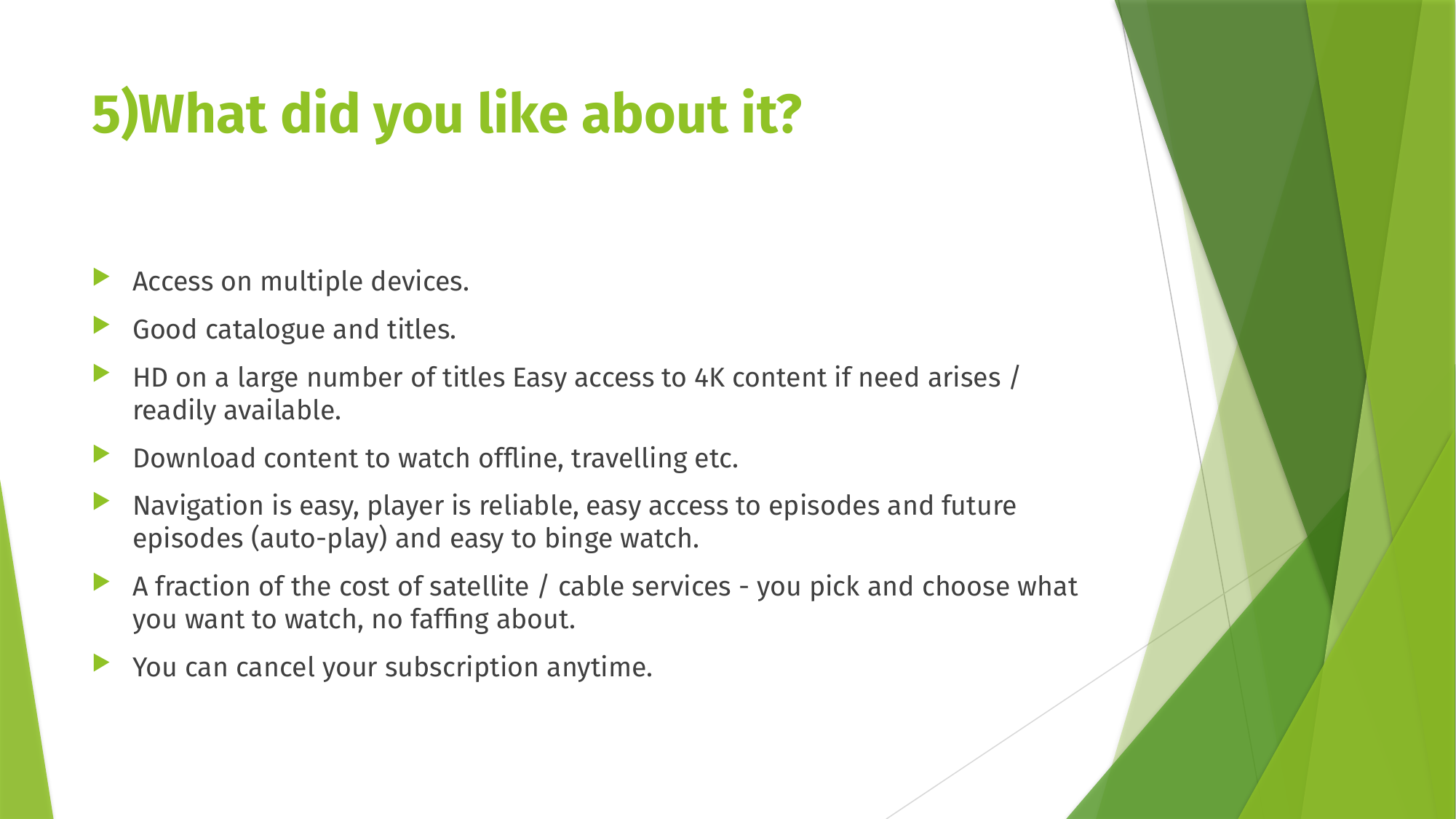

# 5)What did you like about it?
Access on multiple devices.
Good catalogue and titles.
HD on a large number of titles Easy access to 4K content if need arises / readily available.
Download content to watch offline, travelling etc.
Navigation is easy, player is reliable, easy access to episodes and future episodes (auto-play) and easy to binge watch.
A fraction of the cost of satellite / cable services - you pick and choose what you want to watch, no faffing about.
You can cancel your subscription anytime.